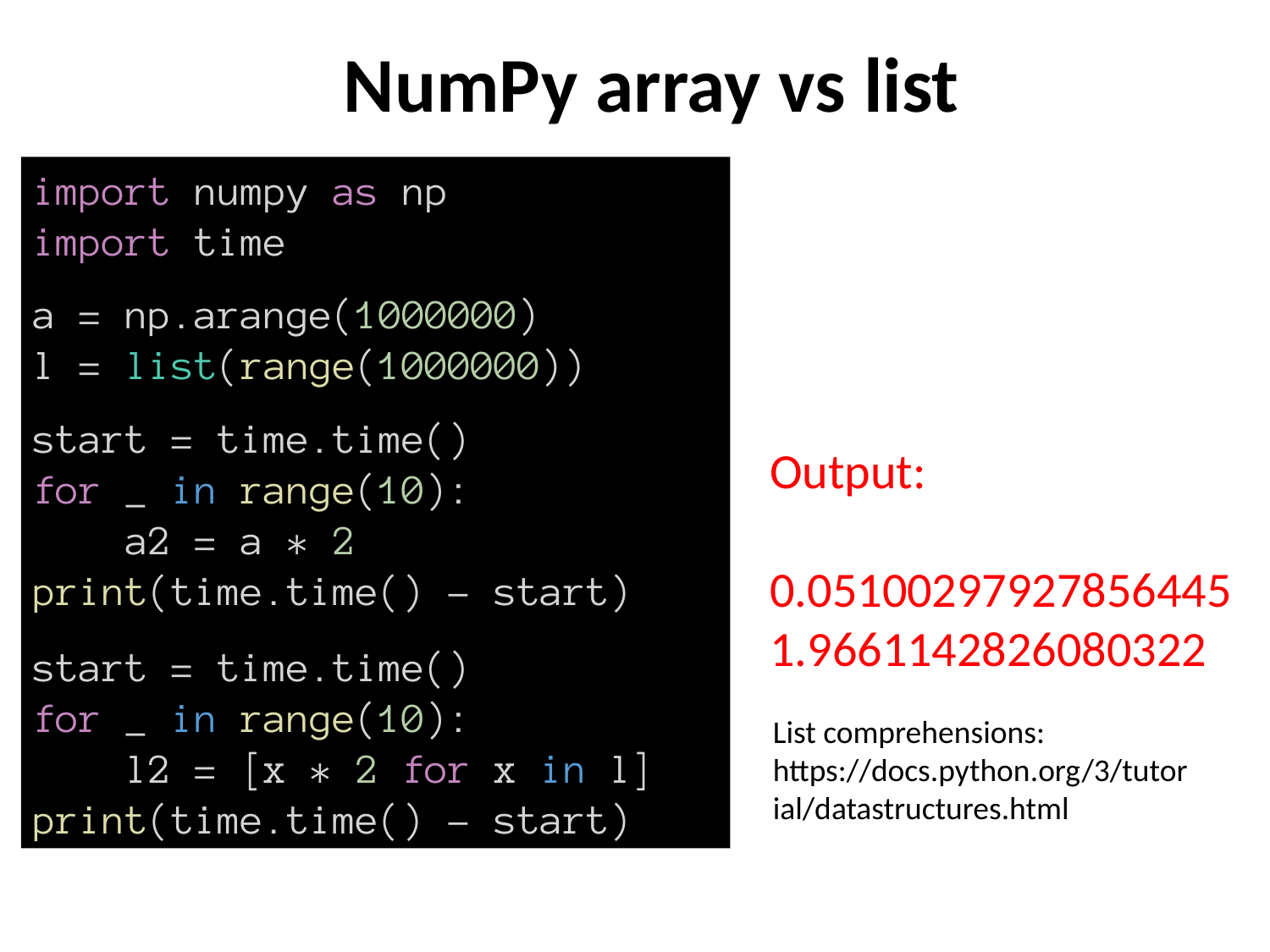

NumPy array vs list
import numpy as np
import time
a = np.arange(1000000)
l = list(range(1000000))

start = time.time()
for _ in range(10):
    a2 = a * 2
print(time.time() - start)
start = time.time()
for _ in range(10):
    l2 = [x * 2 for x in l]
print(time.time() - start)
Output:

0.05100297927856445
1.9661142826080322
List comprehensions: https://docs.python.org/3/tutorial/datastructures.html